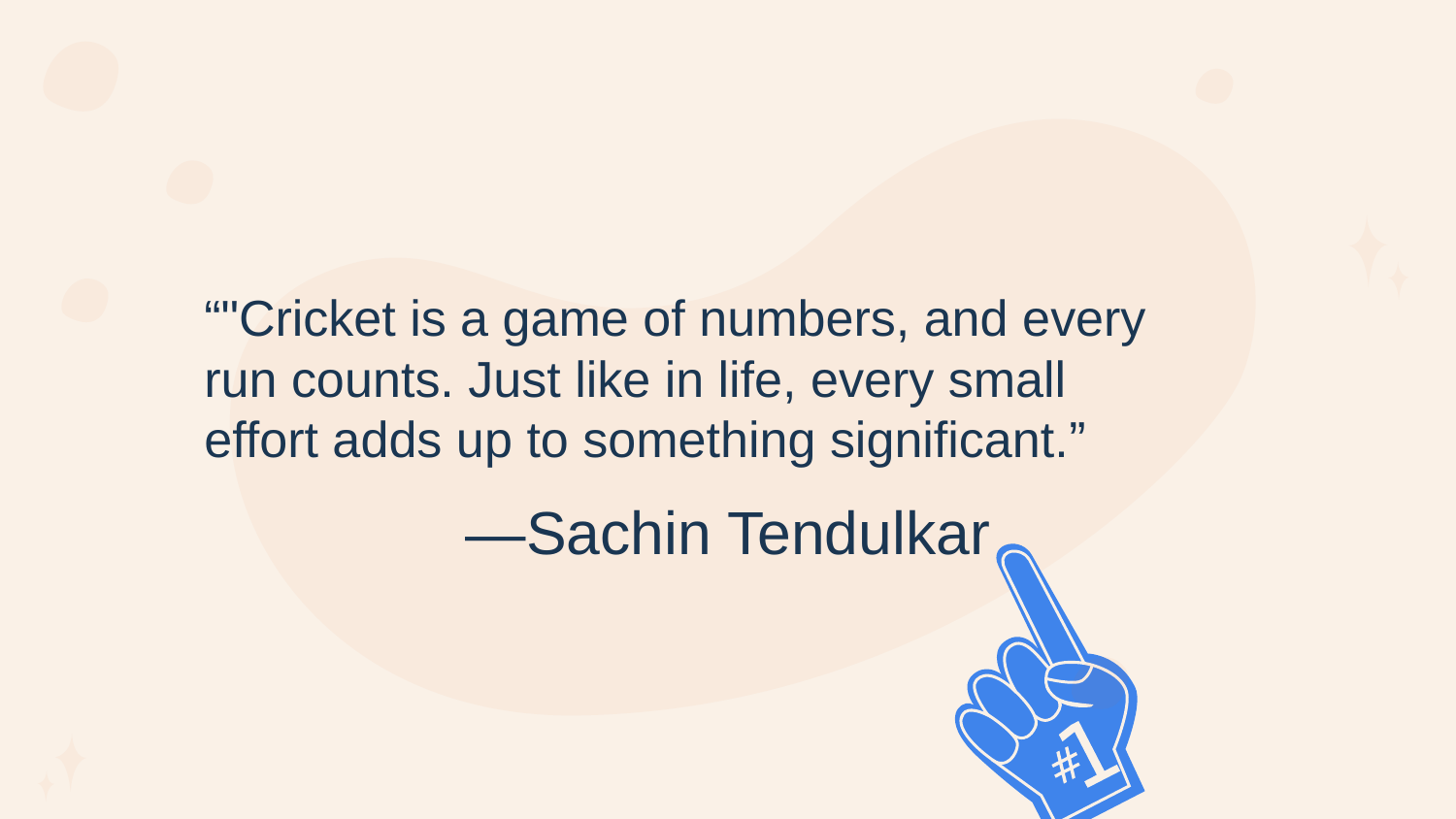

“"Cricket is a game of numbers, and every run counts. Just like in life, every small effort adds up to something significant.”
# —Sachin Tendulkar